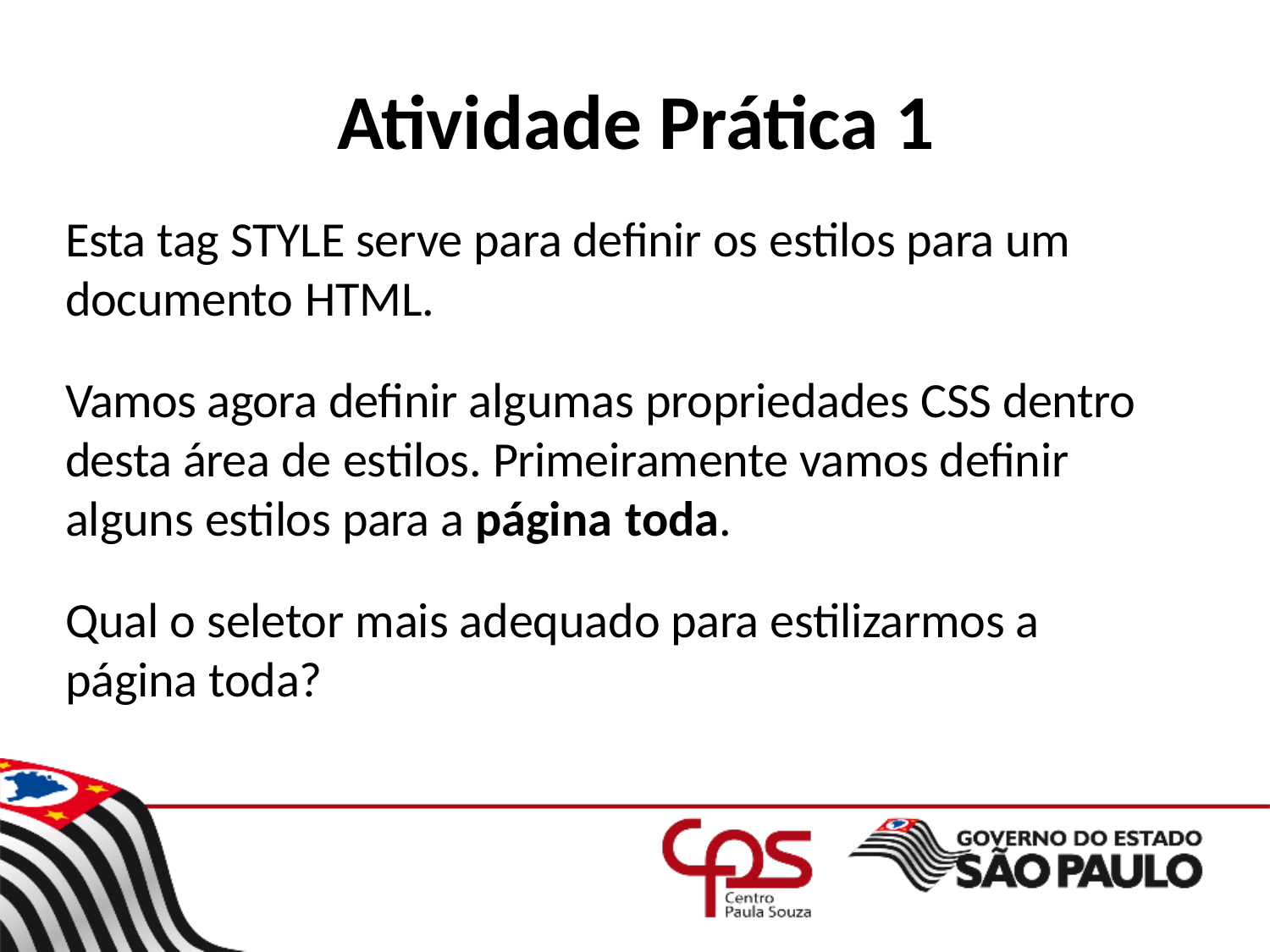

# Atividade Prática 1
Esta tag STYLE serve para definir os estilos para um  documento HTML.
Vamos agora definir algumas propriedades CSS dentro  desta área de estilos. Primeiramente vamos definir  alguns estilos para a página toda.
Qual o seletor mais adequado para estilizarmos a  página toda?